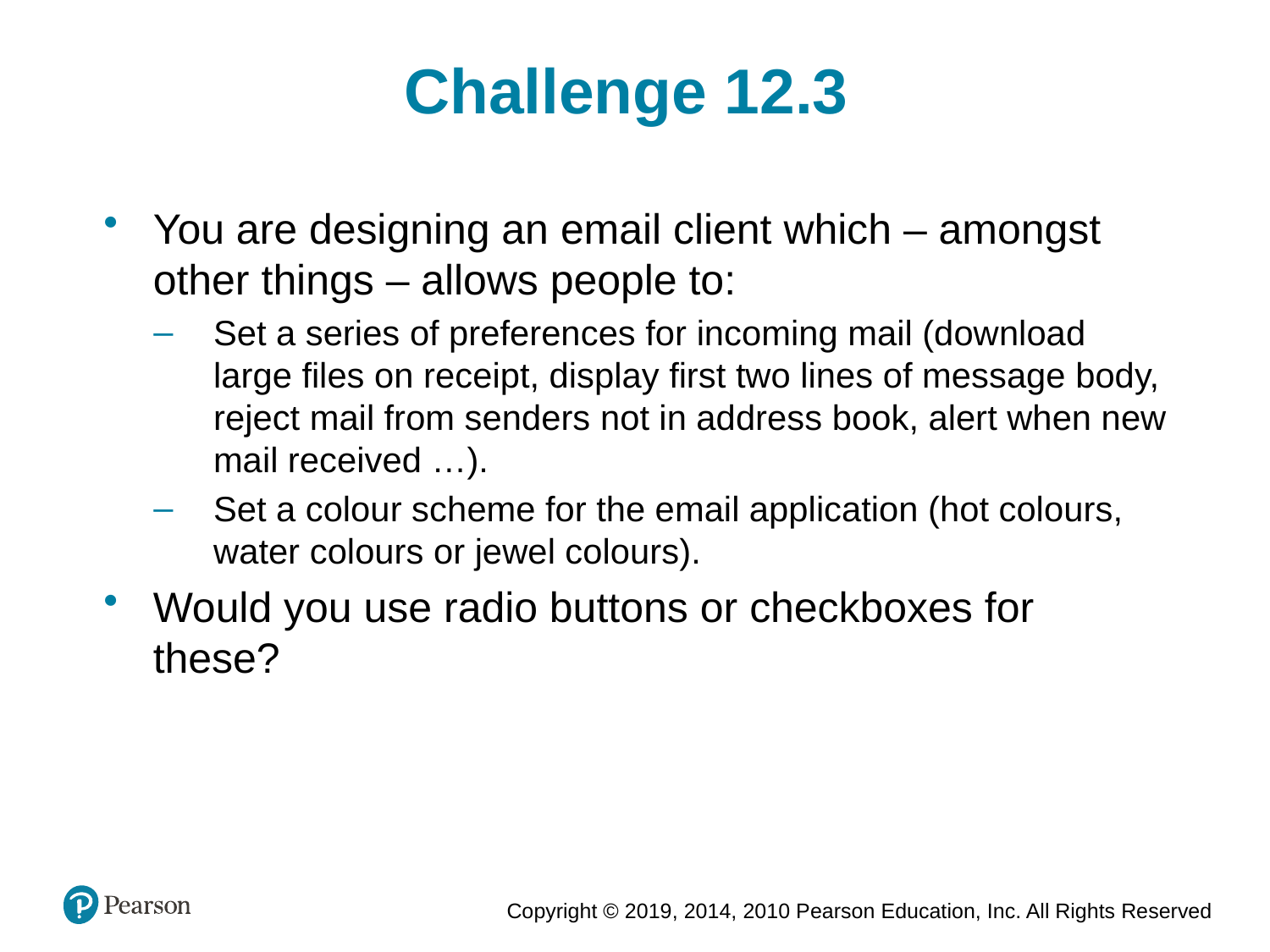

Challenge 12.3
You are designing an email client which – amongst other things – allows people to:
Set a series of preferences for incoming mail (download large files on receipt, display first two lines of message body, reject mail from senders not in address book, alert when new mail received …).
Set a colour scheme for the email application (hot colours, water colours or jewel colours).
Would you use radio buttons or checkboxes for these?